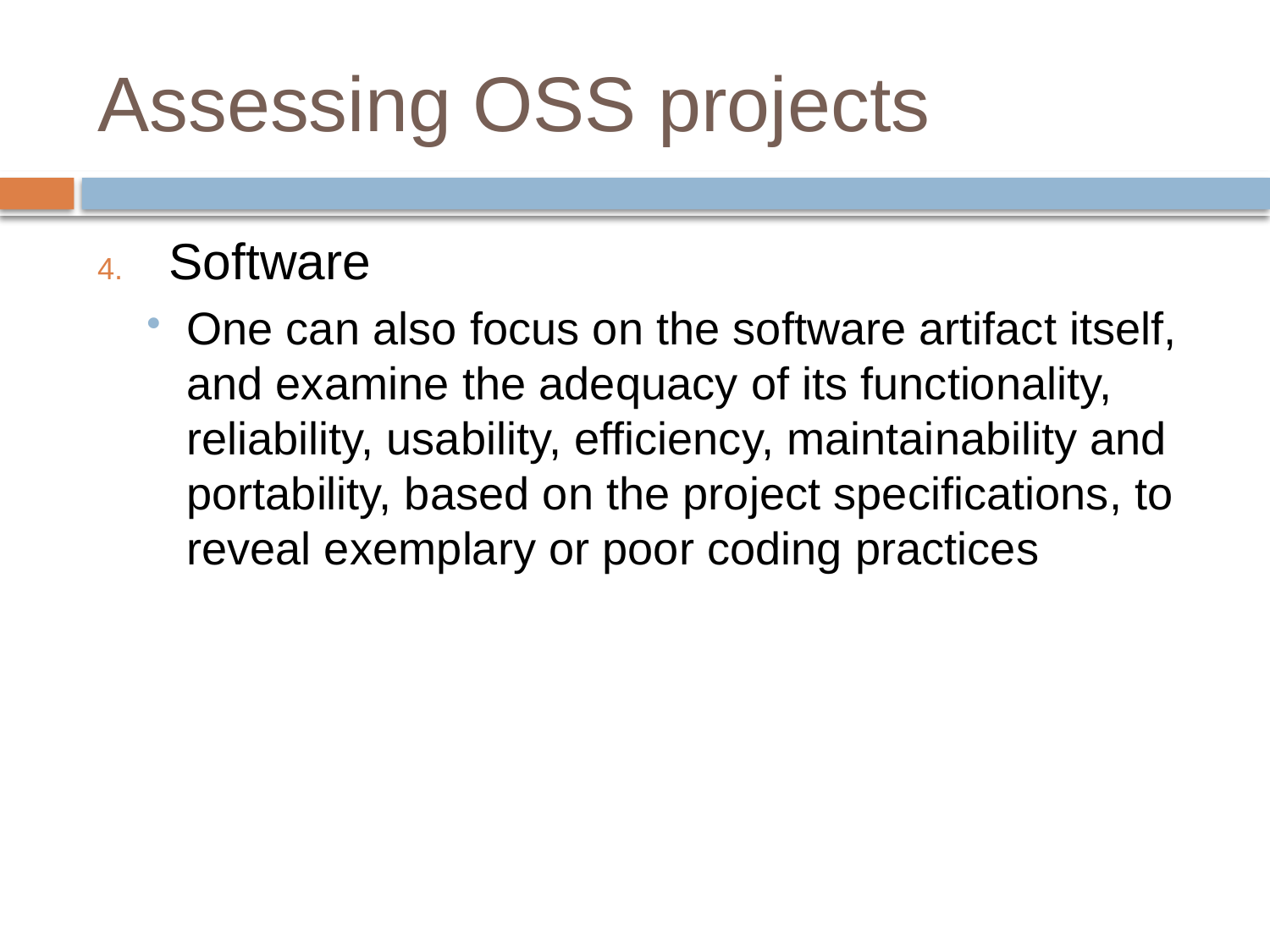

# Assessing OSS projects
Software
One can also focus on the software artifact itself, and examine the adequacy of its functionality, reliability, usability, efficiency, maintainability and portability, based on the project specifications, to reveal exemplary or poor coding practices